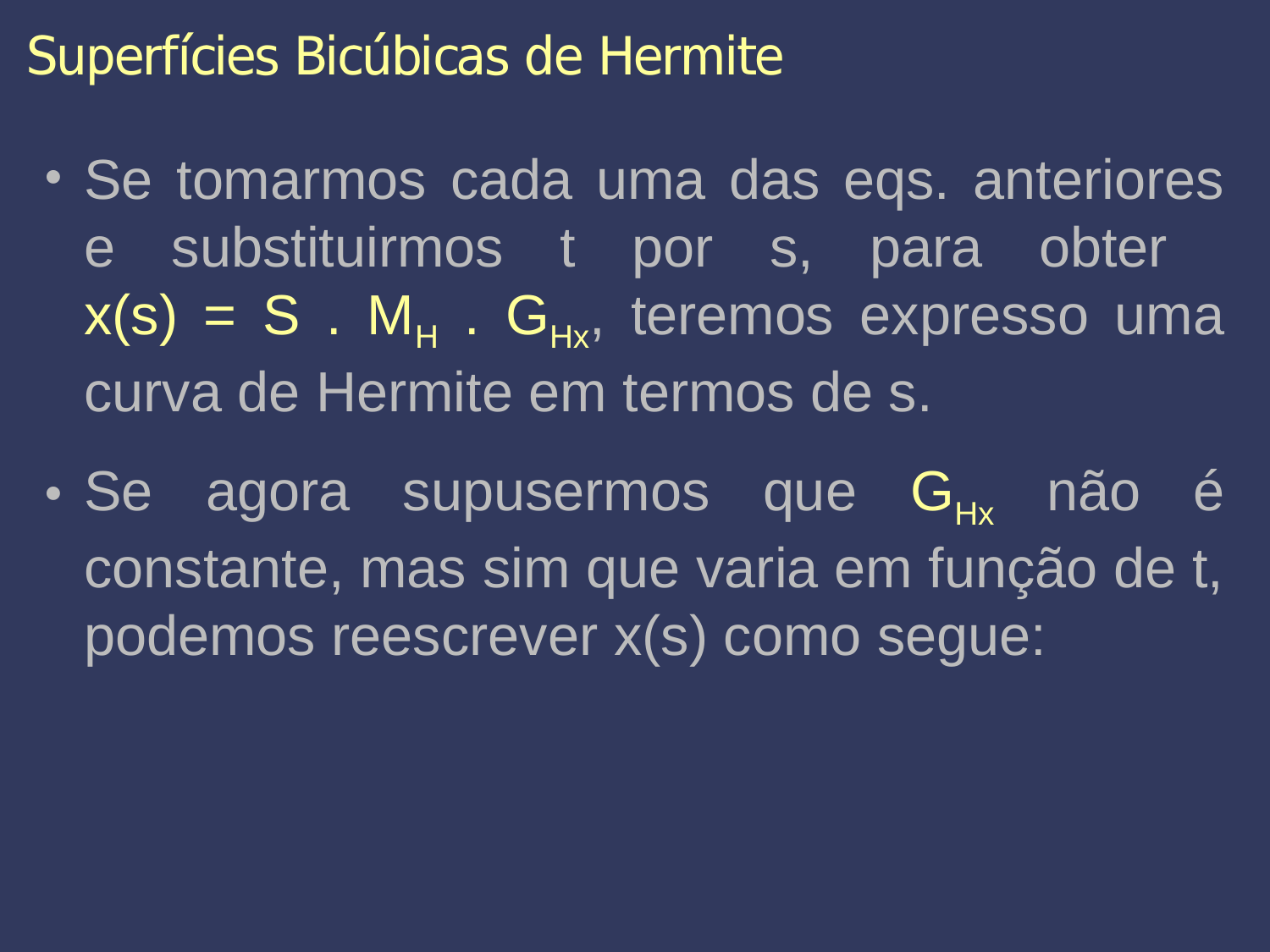

Superfícies Bicúbicas de Hermite
Se tomarmos cada uma das eqs. anteriores e substituirmos t por s, para obter
x(s) = S . MH . GHx, teremos expresso uma curva de Hermite em termos de s.
Se agora supusermos que GHx não é constante, mas sim que varia em função de t, podemos reescrever x(s) como segue: